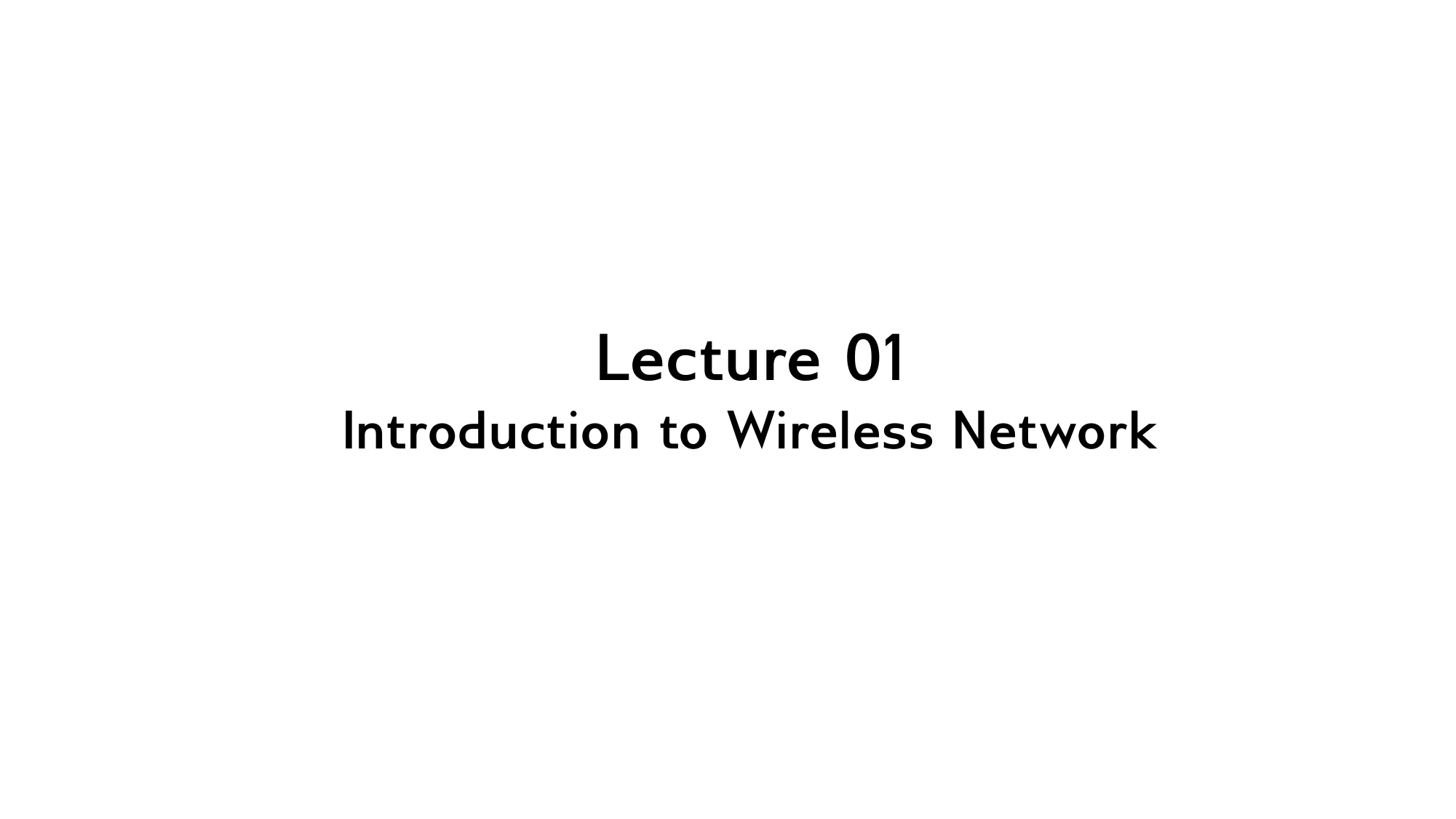

# Lecture 01 Introduction to Wireless Network